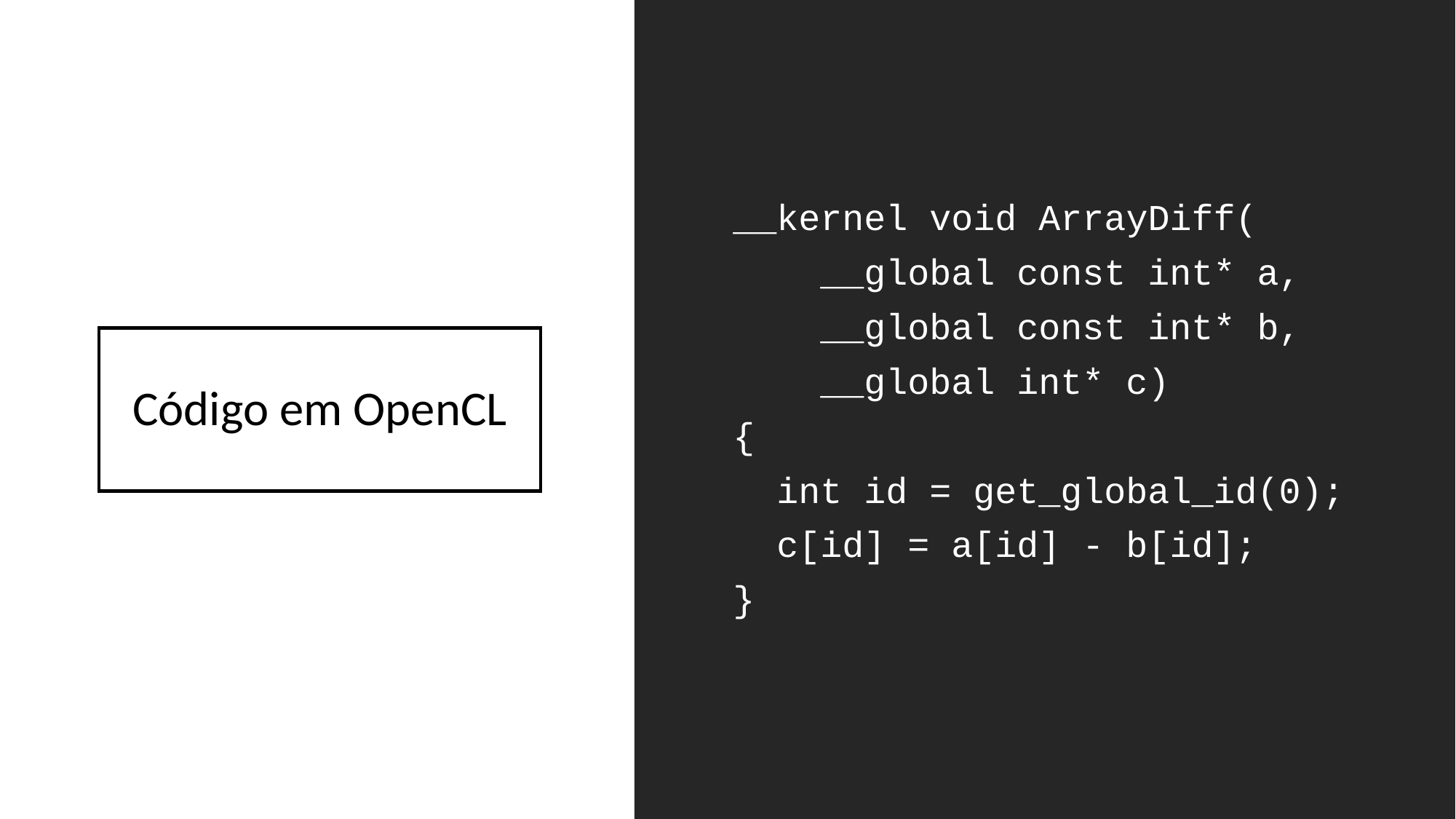

__kernel void ArrayDiff(
    __global const int* a,
    __global const int* b,
    __global int* c)
{
  int id = get_global_id(0);
  c[id] = a[id] - b[id];
}
# Código em OpenCL